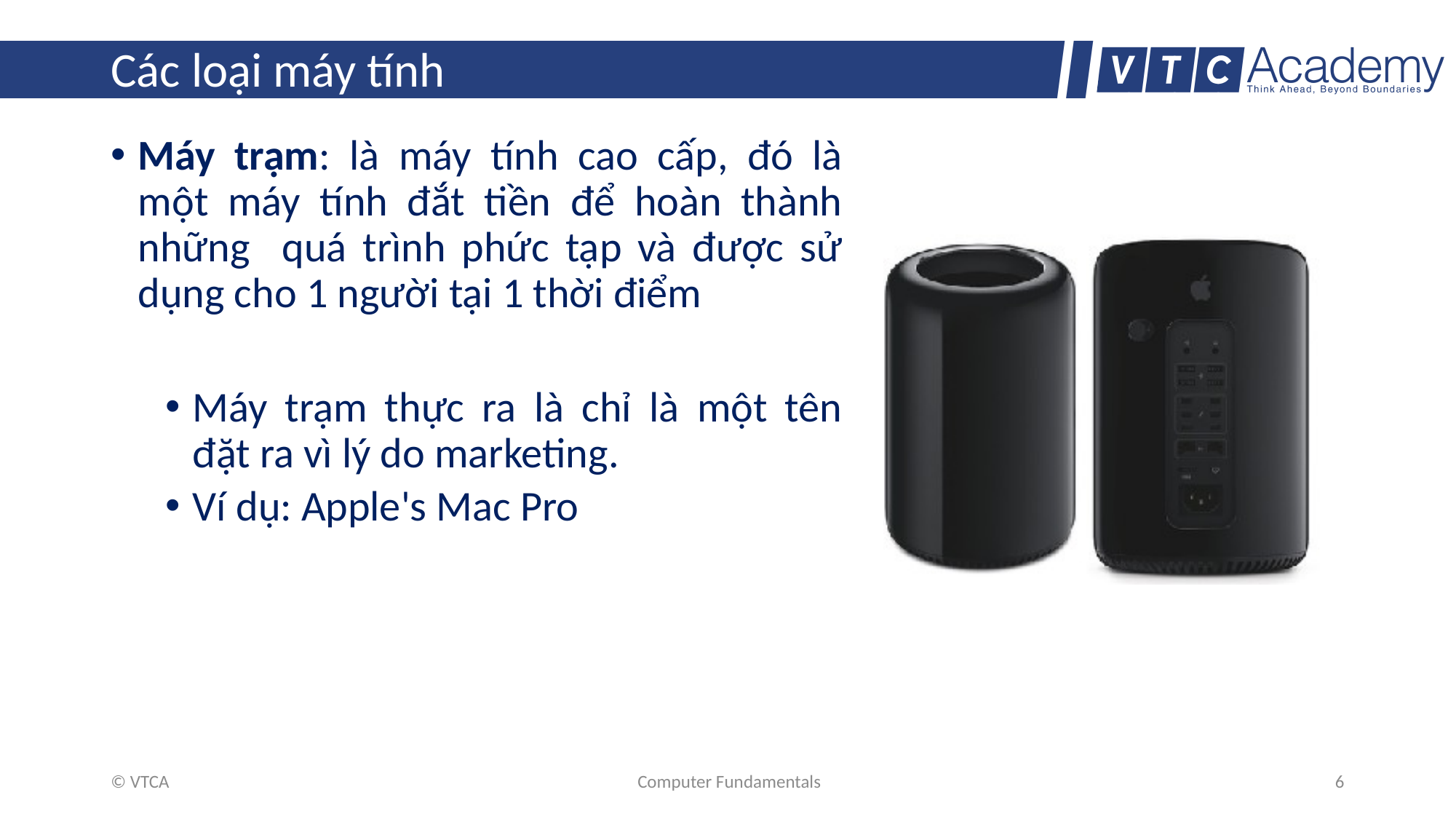

# Các loại máy tính
Máy trạm: là máy tính cao cấp, đó là một máy tính đắt tiền để hoàn thành những  quá trình phức tạp và được sử dụng cho 1 người tại 1 thời điểm

Máy trạm thực ra là chỉ là một tên đặt ra vì lý do marketing.
Ví dụ: Apple's Mac Pro

© VTCA
Computer Fundamentals
6